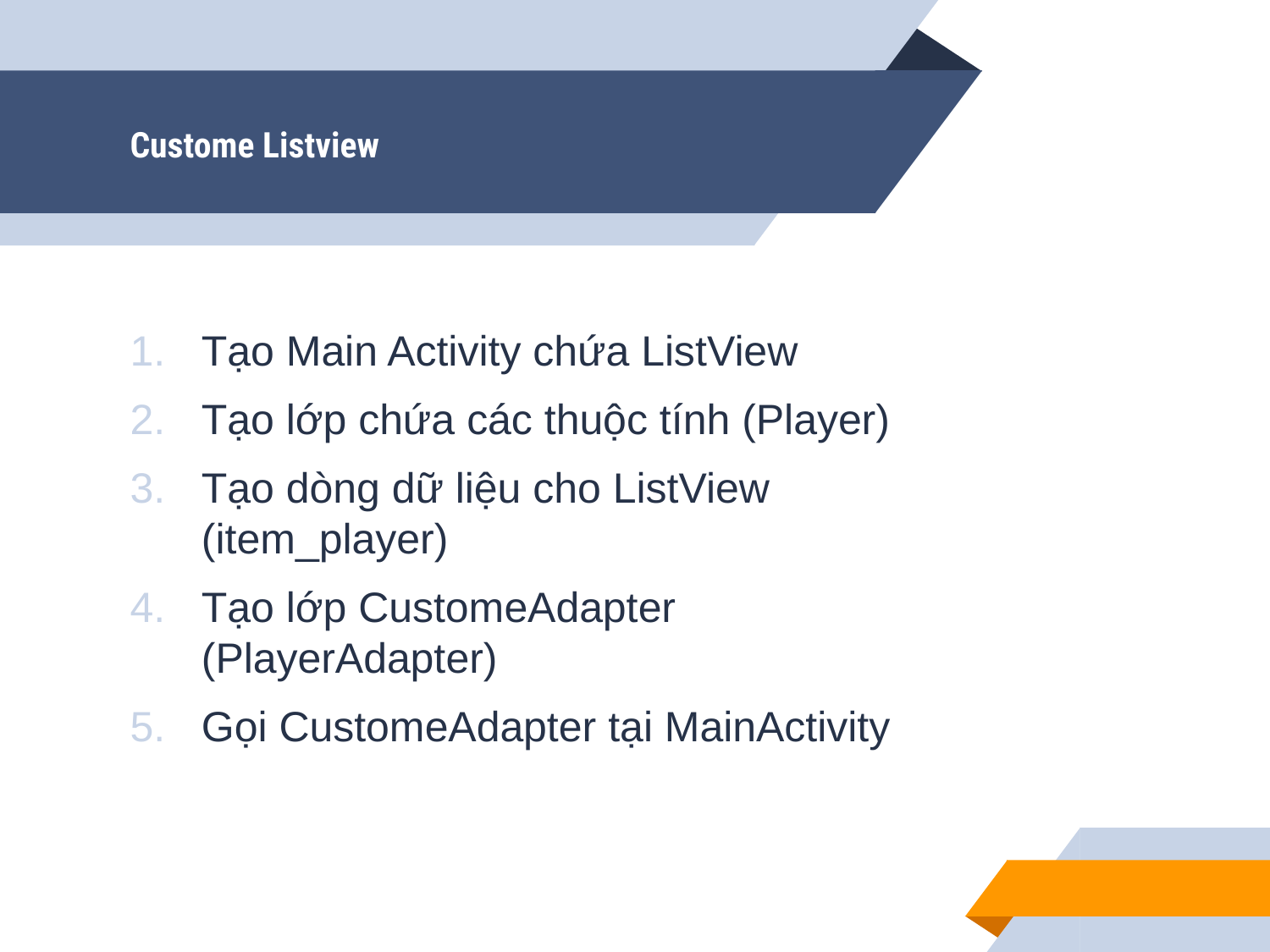

# Custome Listview
Tạo Main Activity chứa ListView
Tạo lớp chứa các thuộc tính (Player)
Tạo dòng dữ liệu cho ListView (item_player)
Tạo lớp CustomeAdapter (PlayerAdapter)
Gọi CustomeAdapter tại MainActivity